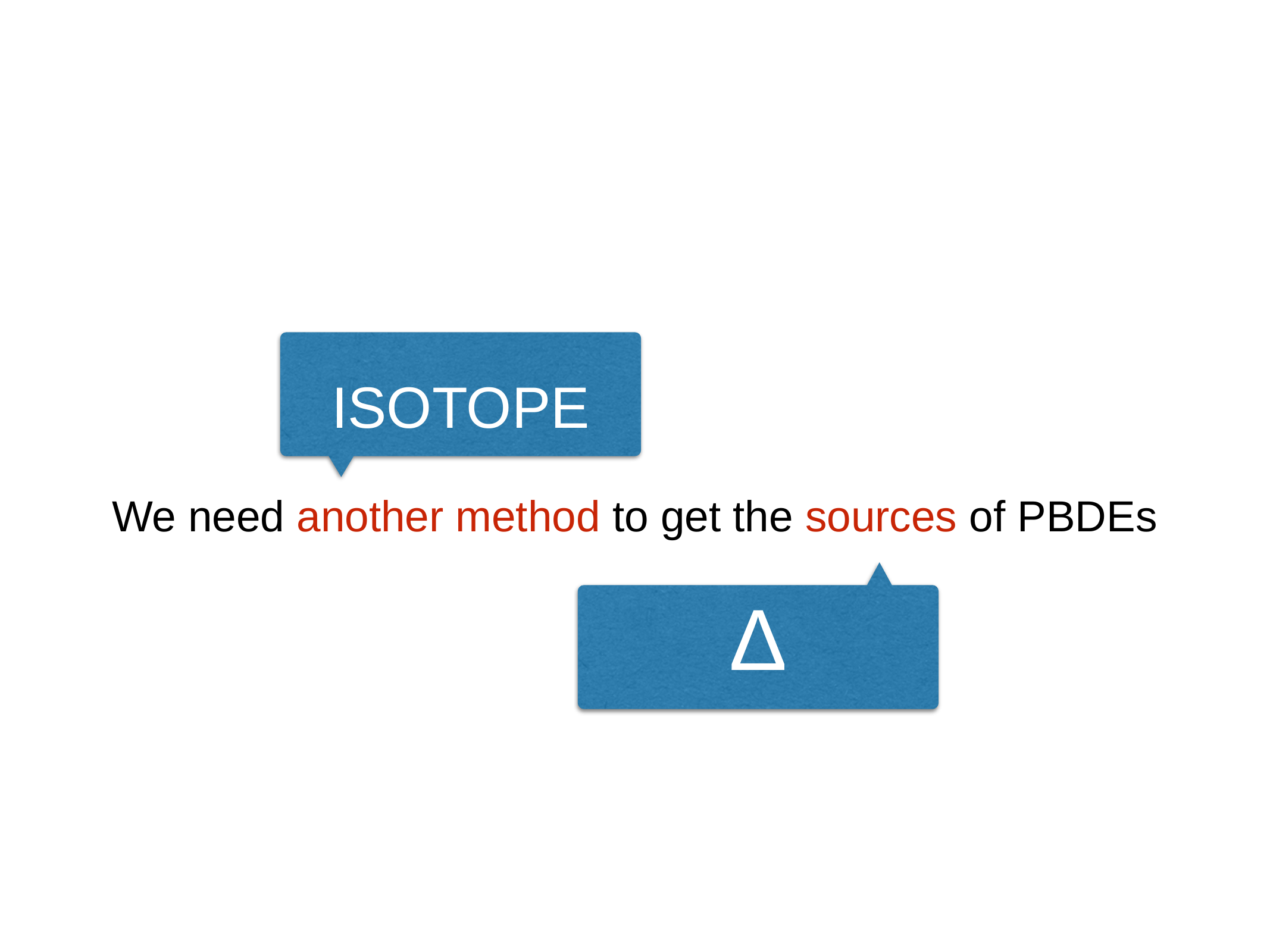

ISOTOPE
We need another method to get the sources of PBDEs
Δ